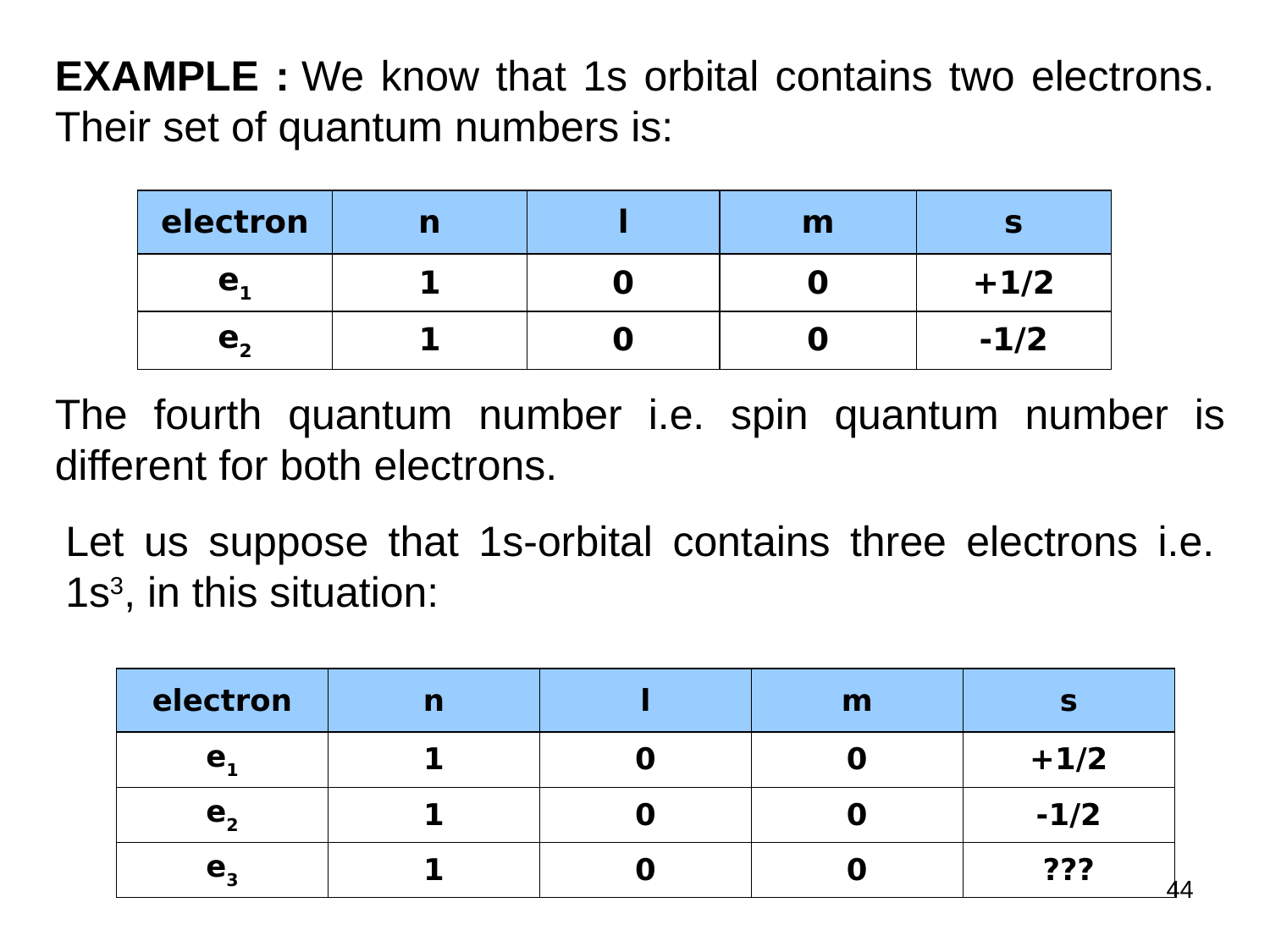

EXAMPLE : We know that 1s orbital contains two electrons. Their set of quantum numbers is:
| electron | n | l | m | s |
| --- | --- | --- | --- | --- |
| e1 | 1 | 0 | 0 | +1/2 |
| e2 | 1 | 0 | 0 | -1/2 |
The fourth quantum number i.e. spin quantum number is different for both electrons.
Let us suppose that 1s-orbital contains three electrons i.e. 1s3, in this situation:
| electron | n | l | m | s |
| --- | --- | --- | --- | --- |
| e1 | 1 | 0 | 0 | +1/2 |
| e2 | 1 | 0 | 0 | -1/2 |
| e3 | 1 | 0 | 0 | ??? |
44